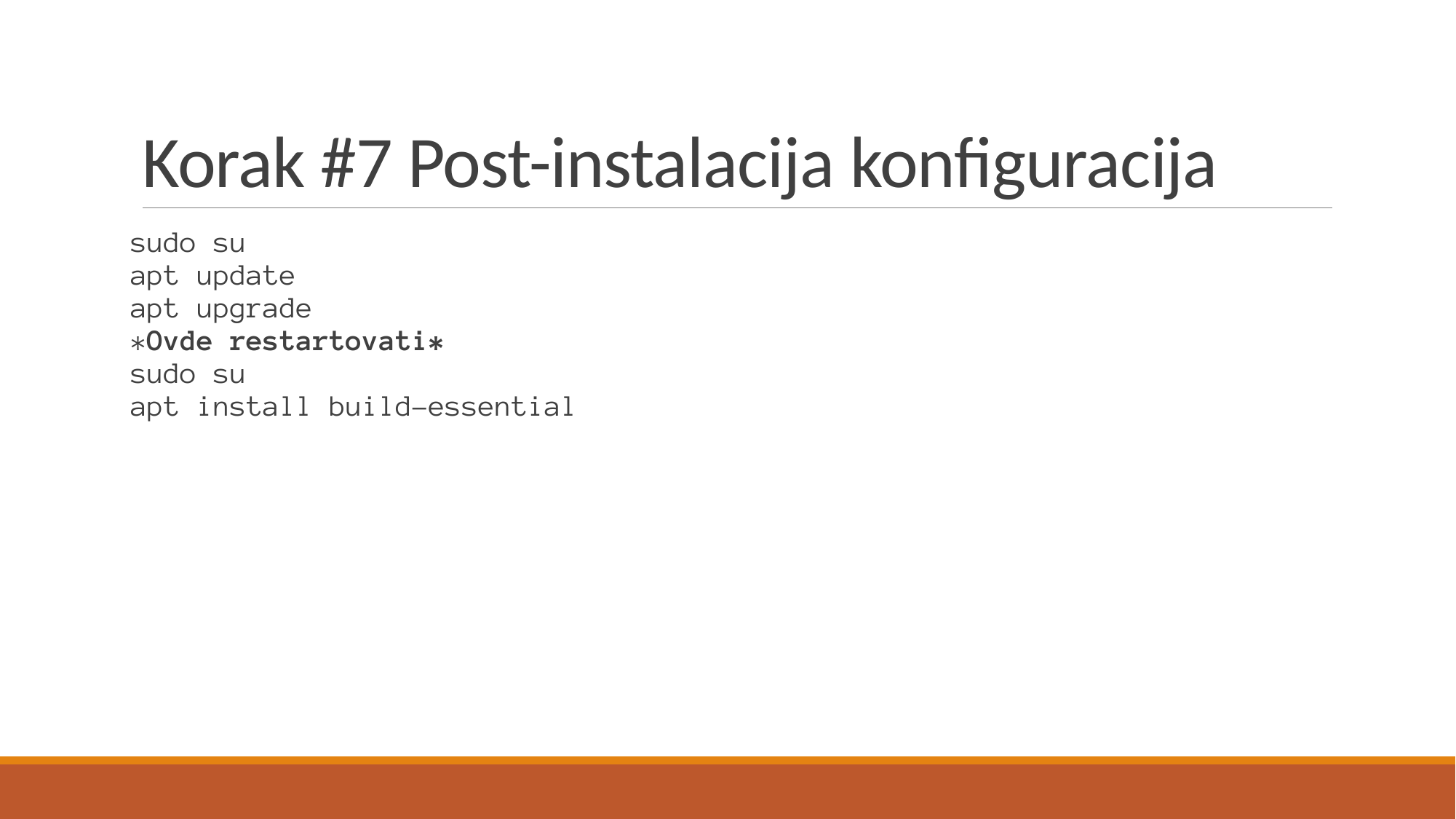

# Korak #7 Post-instalacija konfiguracija
sudo su
apt update
apt upgrade
*Ovde restartovati*
sudo su
apt install build-essential